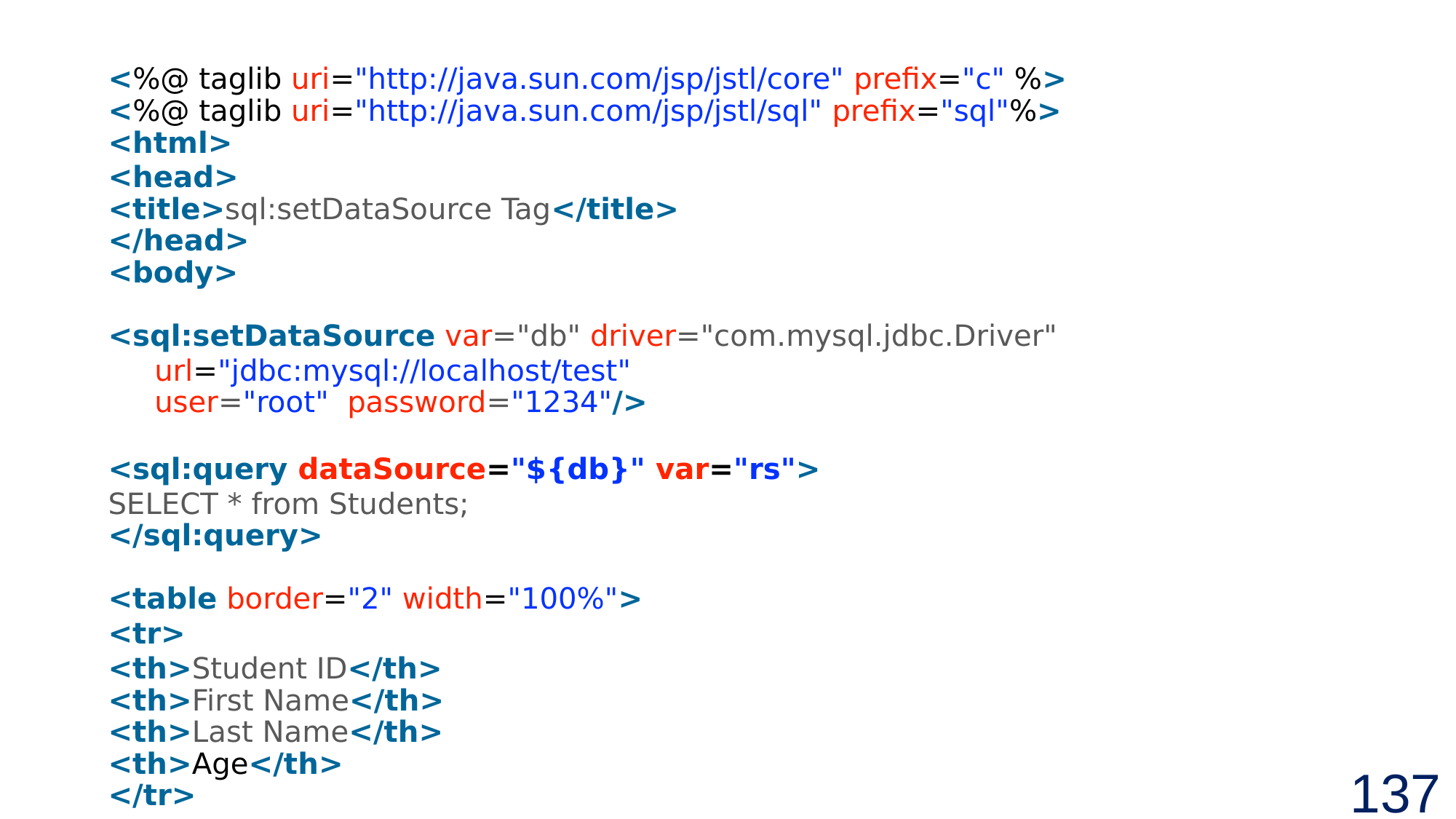

<%@ taglib uri="http://java.sun.com/jsp/jstl/core" prefix="c" %>
		<%@ taglib uri="http://java.sun.com/jsp/jstl/sql" prefix="sql"%>
<html>
		<head>
		<title>sql:setDataSource Tag</title>
		</head>
		<body>

<sql:setDataSource var="db" driver="com.mysql.jdbc.Driver"
		     url="jdbc:mysql://localhost/test"
		     user="root"  password="1234"/>

<sql:query dataSource="${db}" var="rs">
		SELECT * from Students;
		</sql:query>

<table border="2" width="100%">
	<tr>
		<th>Student ID</th>
		<th>First Name</th>
		<th>Last Name</th>
		<th>Age</th>
		</tr>
137